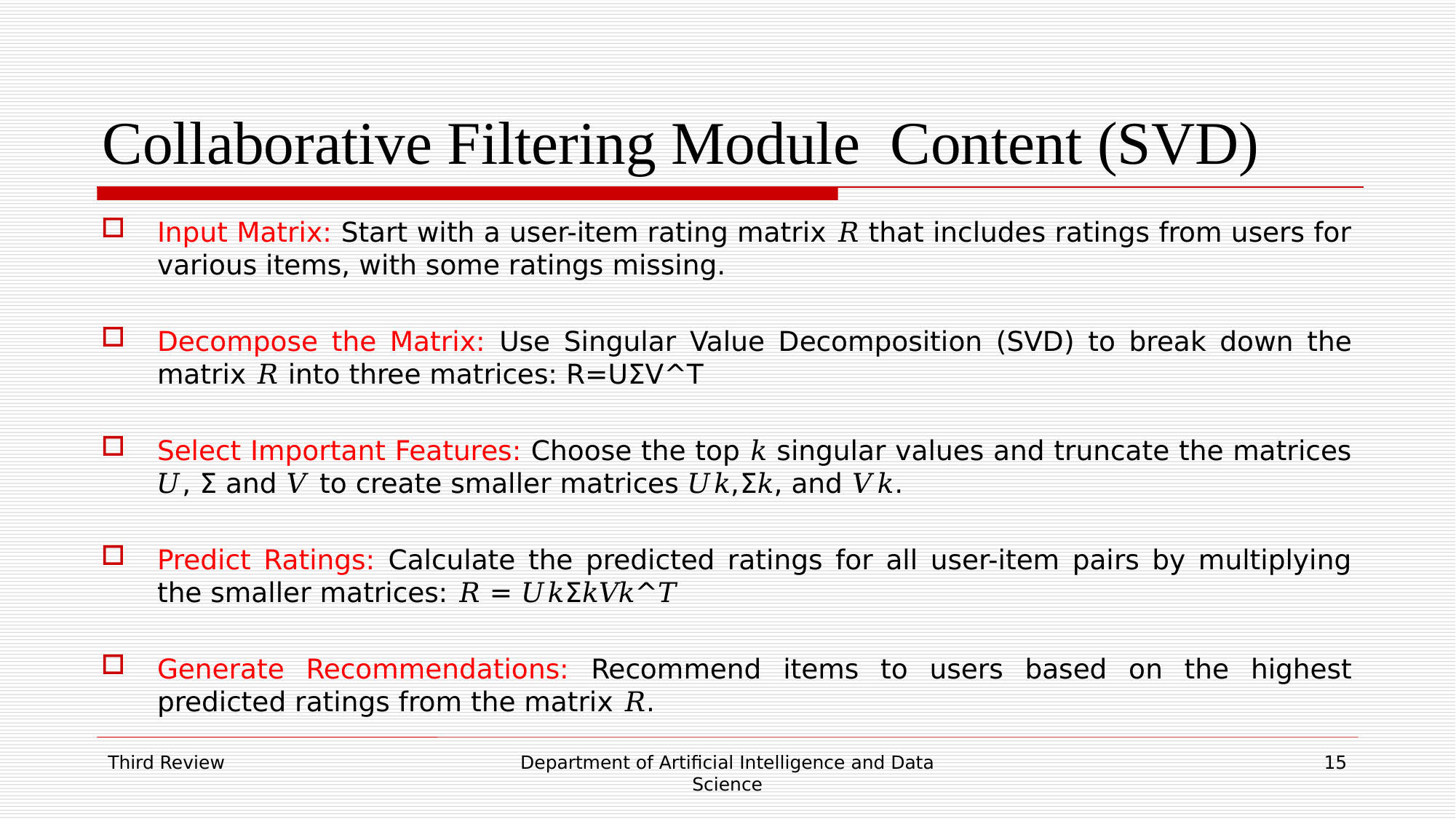

# Collaborative Filtering Module  Content (SVD)
Input Matrix: Start with a user-item rating matrix 𝑅 that includes ratings from users for various items, with some ratings missing.

Decompose the Matrix: Use Singular Value Decomposition (SVD) to break down the matrix 𝑅 into three matrices: R=UΣV^T

Select Important Features: Choose the top 𝑘 singular values and truncate the matrices 𝑈, Σ and 𝑉 to create smaller matrices 𝑈𝑘,Σ𝑘, and 𝑉𝑘.

Predict Ratings: Calculate the predicted ratings for all user-item pairs by multiplying the smaller matrices: 𝑅 = 𝑈𝑘Σ𝑘𝑉𝑘^𝑇

Generate Recommendations: Recommend items to users based on the highest predicted ratings from the matrix 𝑅.

Third Review
Department of Artificial Intelligence and Data Science
15